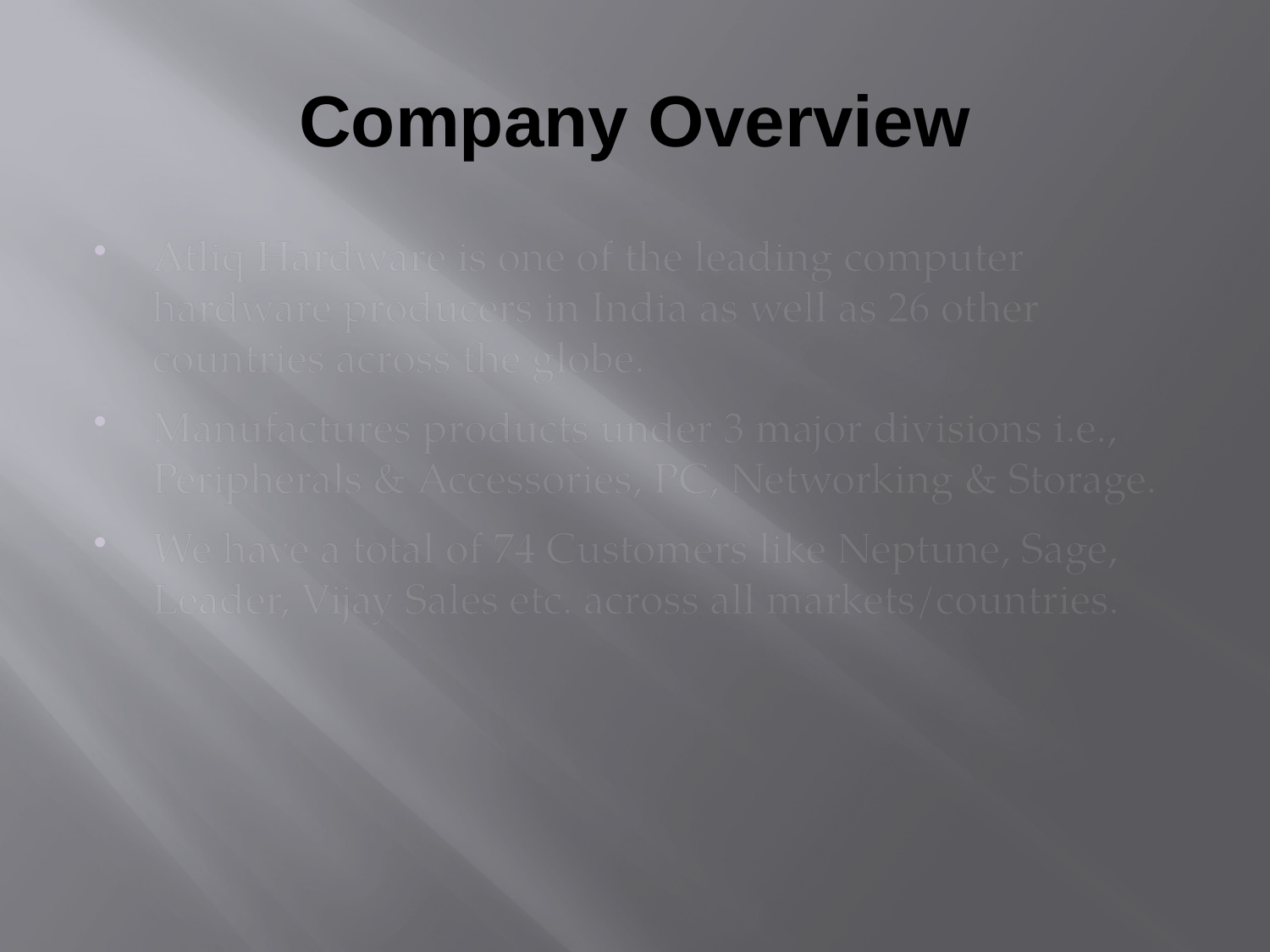

# Company Overview
Atliq Hardware is one of the leading computer hardware producers in India as well as 26 other countries across the globe.
Manufactures products under 3 major divisions i.e., Peripherals & Accessories, PC, Networking & Storage.
We have a total of 74 Customers like Neptune, Sage, Leader, Vijay Sales etc. across all markets/countries.